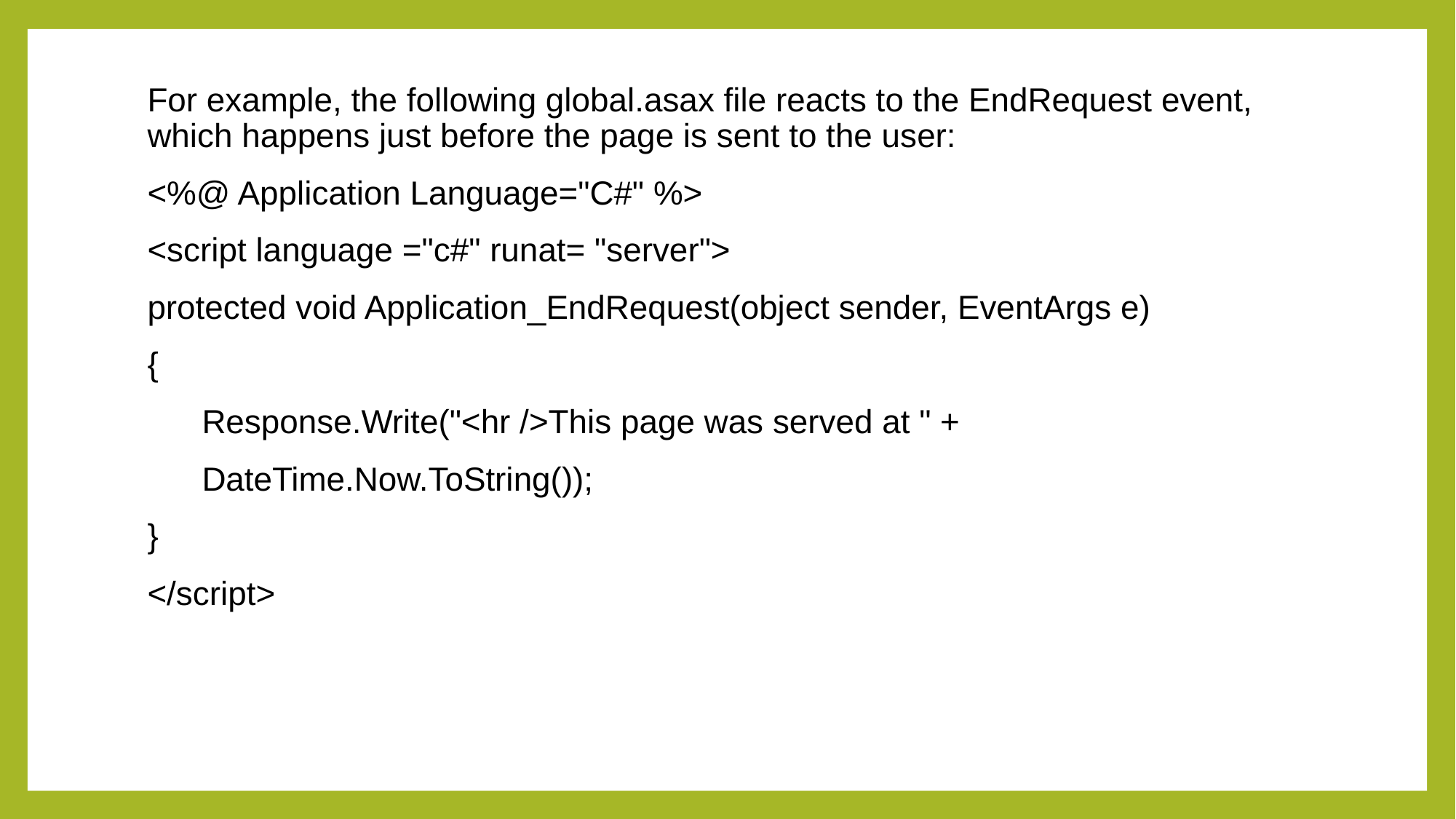

For example, the following global.asax file reacts to the EndRequest event, which happens just before the page is sent to the user:
<%@ Application Language="C#" %>
<script language ="c#" runat= "server">
protected void Application_EndRequest(object sender, EventArgs e)
{
Response.Write("<hr />This page was served at " +
DateTime.Now.ToString());
}
</script>